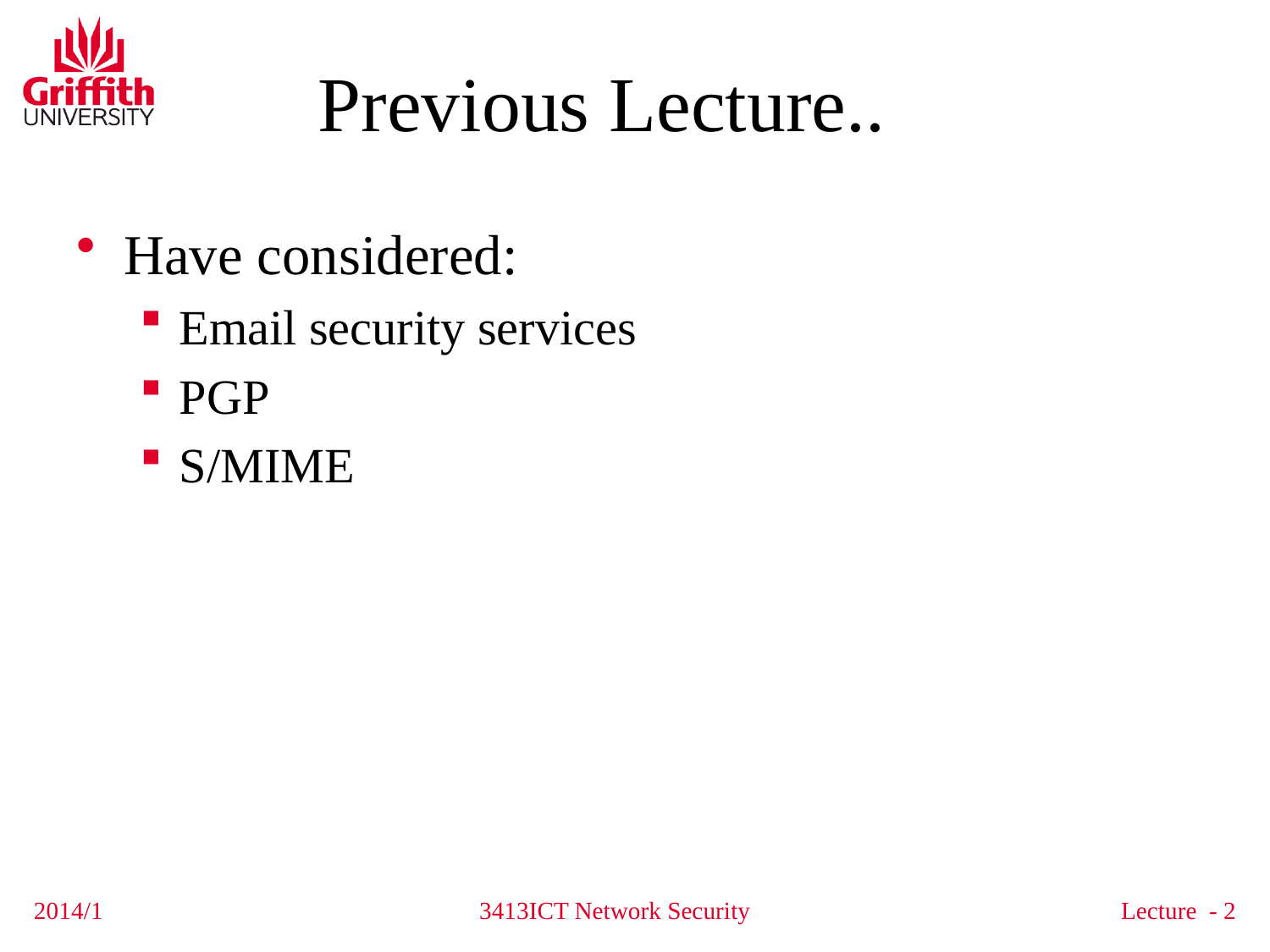

# Previous Lecture..
Have considered:
Email security services
PGP
S/MIME
2014/1
3413ICT Network Security
Lecture  - 2